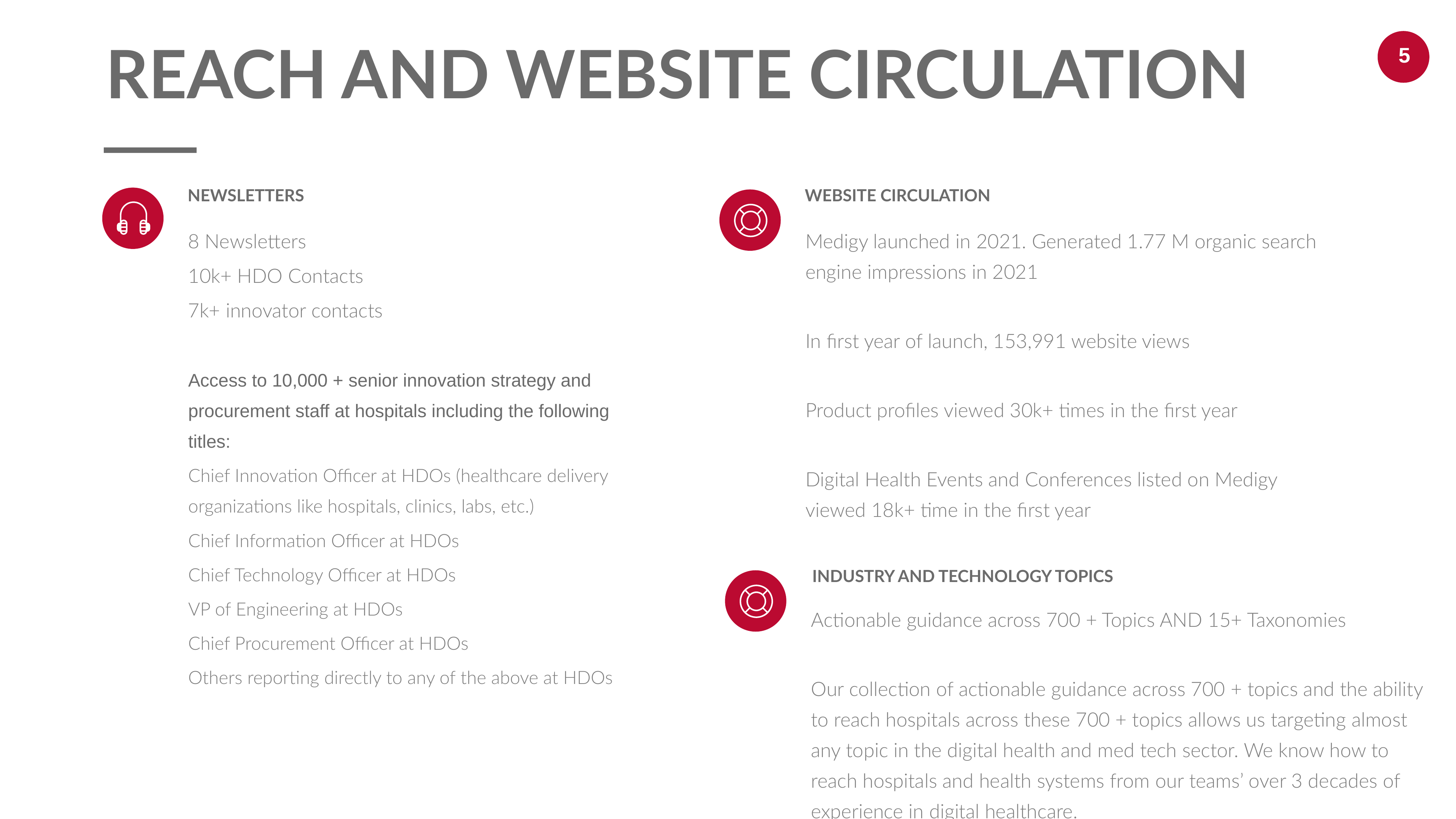

REACH AND WEBSITE CIRCULATION

NEWSLETTERS
WEBSITE CIRCULATION

8 Newsletters
10k+ HDO Contacts
7k+ innovator contacts

Access to 10,000 + senior innovation strategy and procurement staff at hospitals including the following titles:
Chief Innovation Officer at HDOs (healthcare delivery organizations like hospitals, clinics, labs, etc.)
Chief Information Officer at HDOs
Chief Technology Officer at HDOs
VP of Engineering at HDOs
Chief Procurement Officer at HDOs
Others reporting directly to any of the above at HDOs
Medigy launched in 2021. Generated 1.77 M organic search engine impressions in 2021

In first year of launch, 153,991 website views

Product profiles viewed 30k+ times in the first year

Digital Health Events and Conferences listed on Medigy viewed 18k+ time in the first year
INDUSTRY AND TECHNOLOGY TOPICS

Actionable guidance across 700 + Topics AND 15+ Taxonomies

Our collection of actionable guidance across 700 + topics and the ability to reach hospitals across these 700 + topics allows us targeting almost any topic in the digital health and med tech sector. We know how to reach hospitals and health systems from our teams’ over 3 decades of experience in digital healthcare.